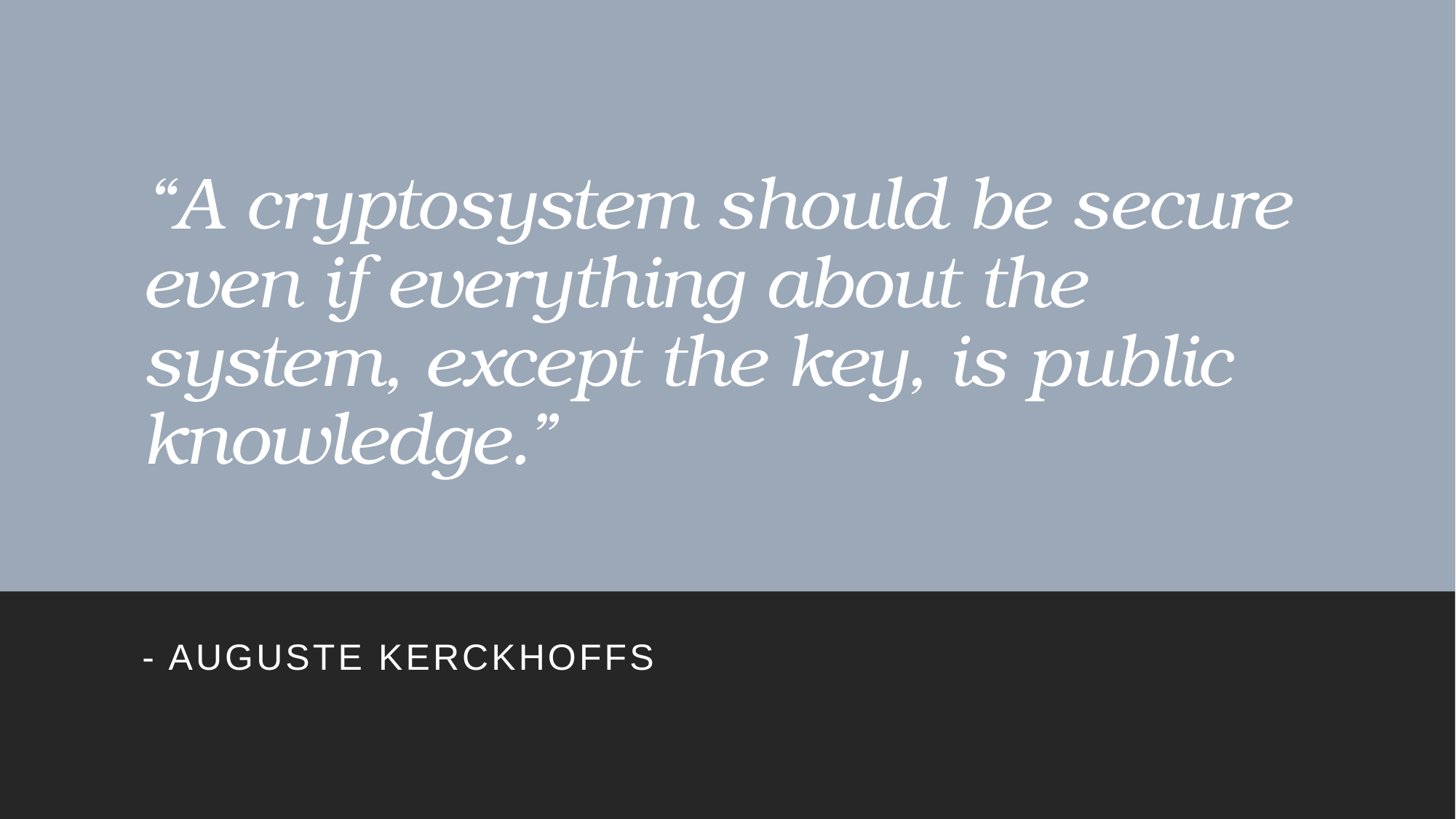

# “A cryptosystem should be secure even if everything about the system, except the key, is public knowledge.”

- Auguste Kerckhoffs